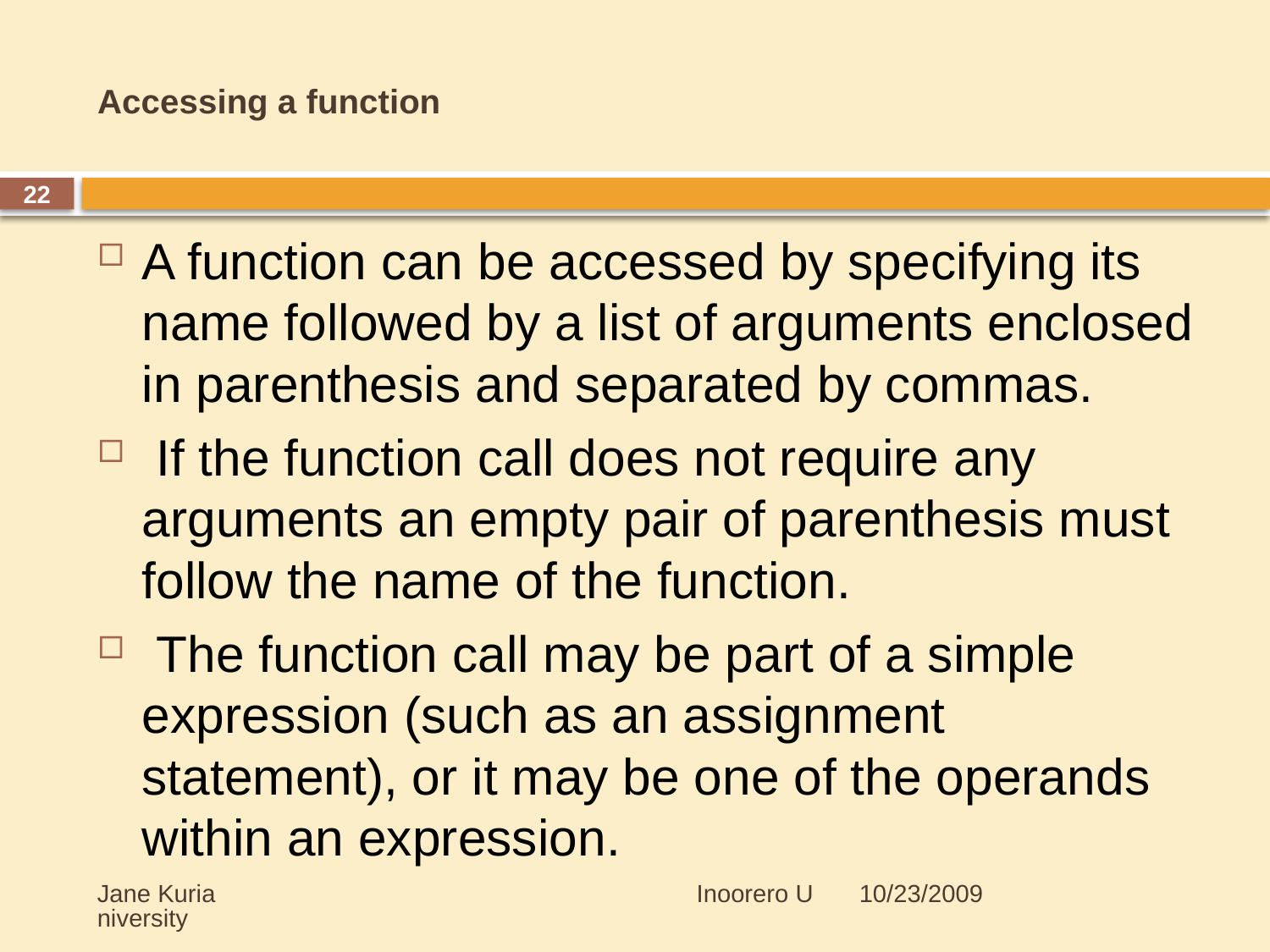

# Accessing a function
22
A function can be accessed by specifying its name followed by a list of arguments enclosed in parenthesis and separated by commas.
 If the function call does not require any arguments an empty pair of parenthesis must follow the name of the function.
 The function call may be part of a simple expression (such as an assignment statement), or it may be one of the operands within an expression.

Jane Kuria                                                                     Inoorero University
10/23/2009